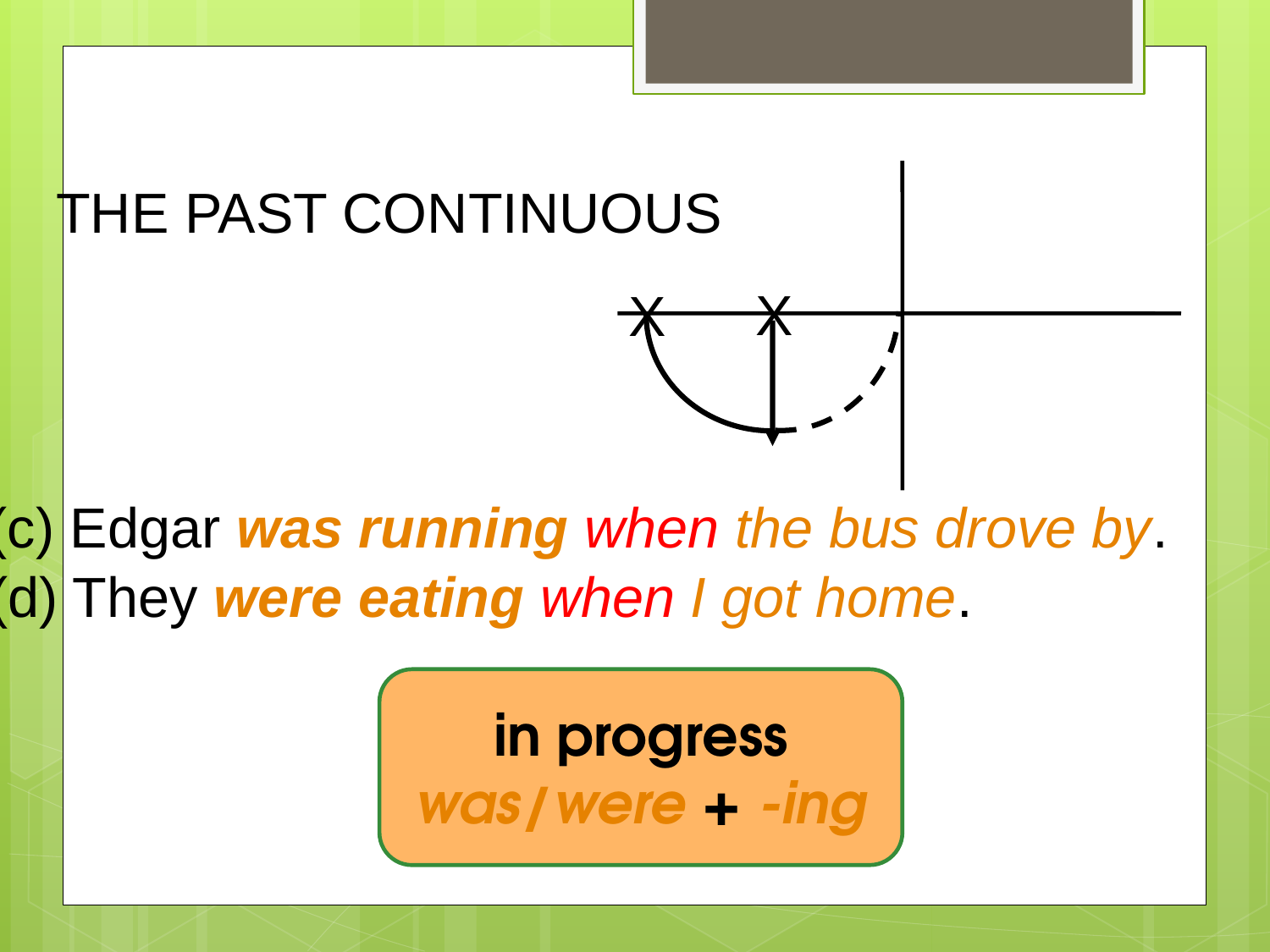

THE PAST CONTINUOUS
X
X

(c) Edgar was running when the bus drove by.
(d) They were eating when I got home.
in progress
was/were + -ing